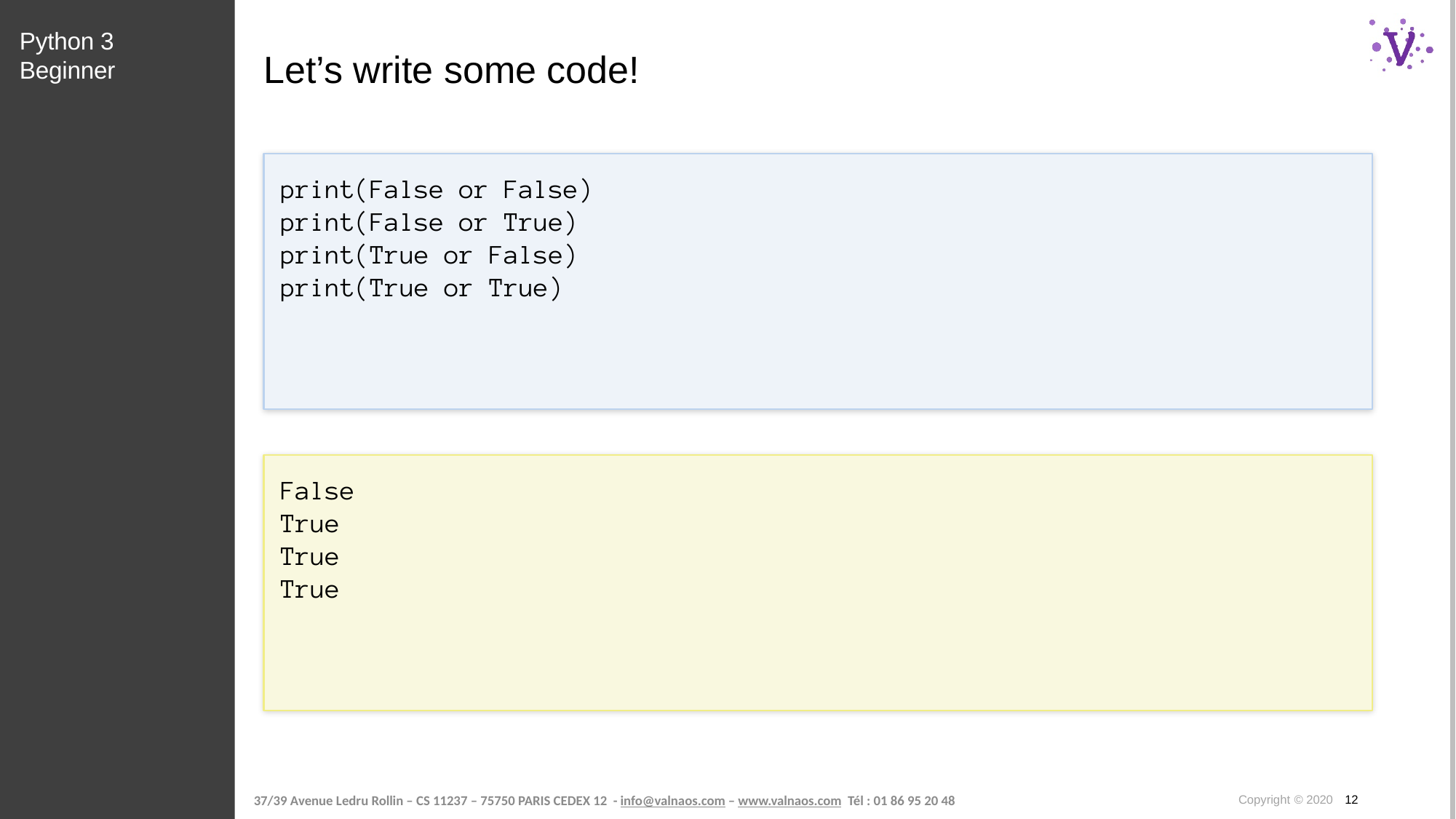

Python 3 Beginner
# Let’s write some code!
print(False or False)
print(False or True)
print(True or False)
print(True or True)
False
True
True
True
Copyright © 2020   12